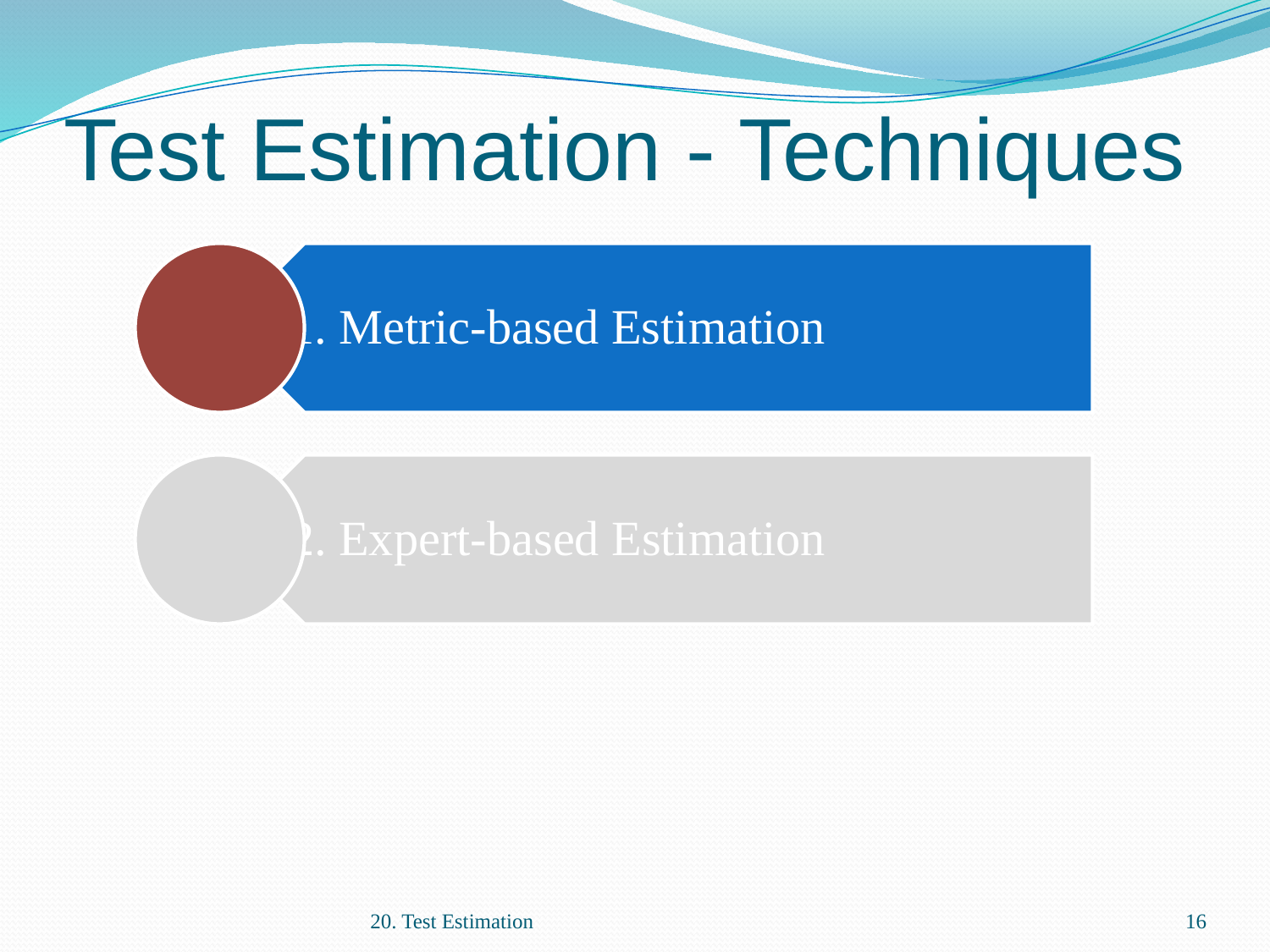

# Test Estimation - Techniques
1. Metric-based Estimation
2. Expert-based Estimation
20. Test Estimation
16